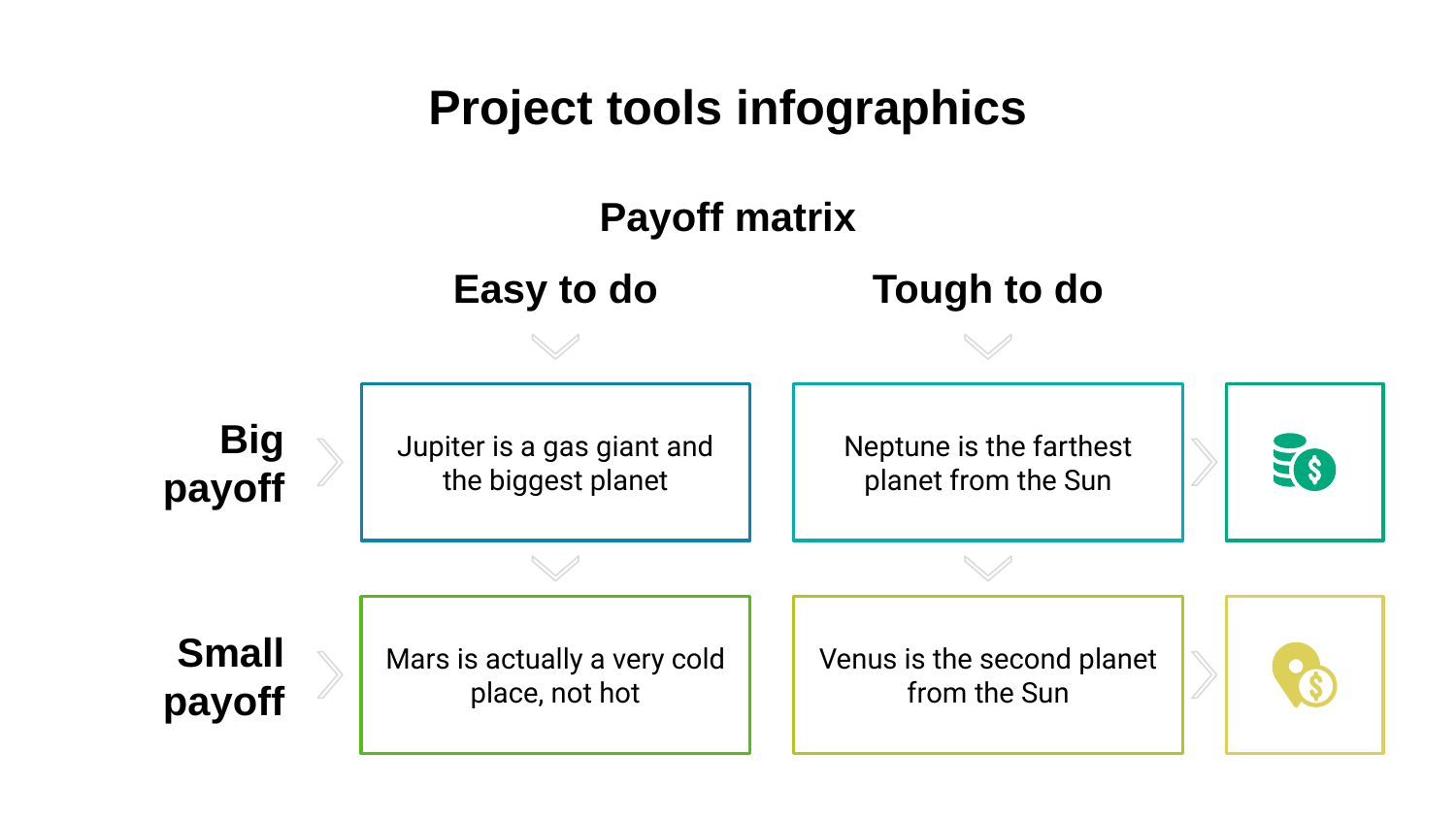

# Project tools infographics
Payoff matrix
Easy to do
Tough to do

Jupiter is a gas giant and the biggest planet
Neptune is the farthest planet from the Sun
Big payoff

Mars is actually a very cold place, not hot
Venus is the second planet from the Sun

Small payoff